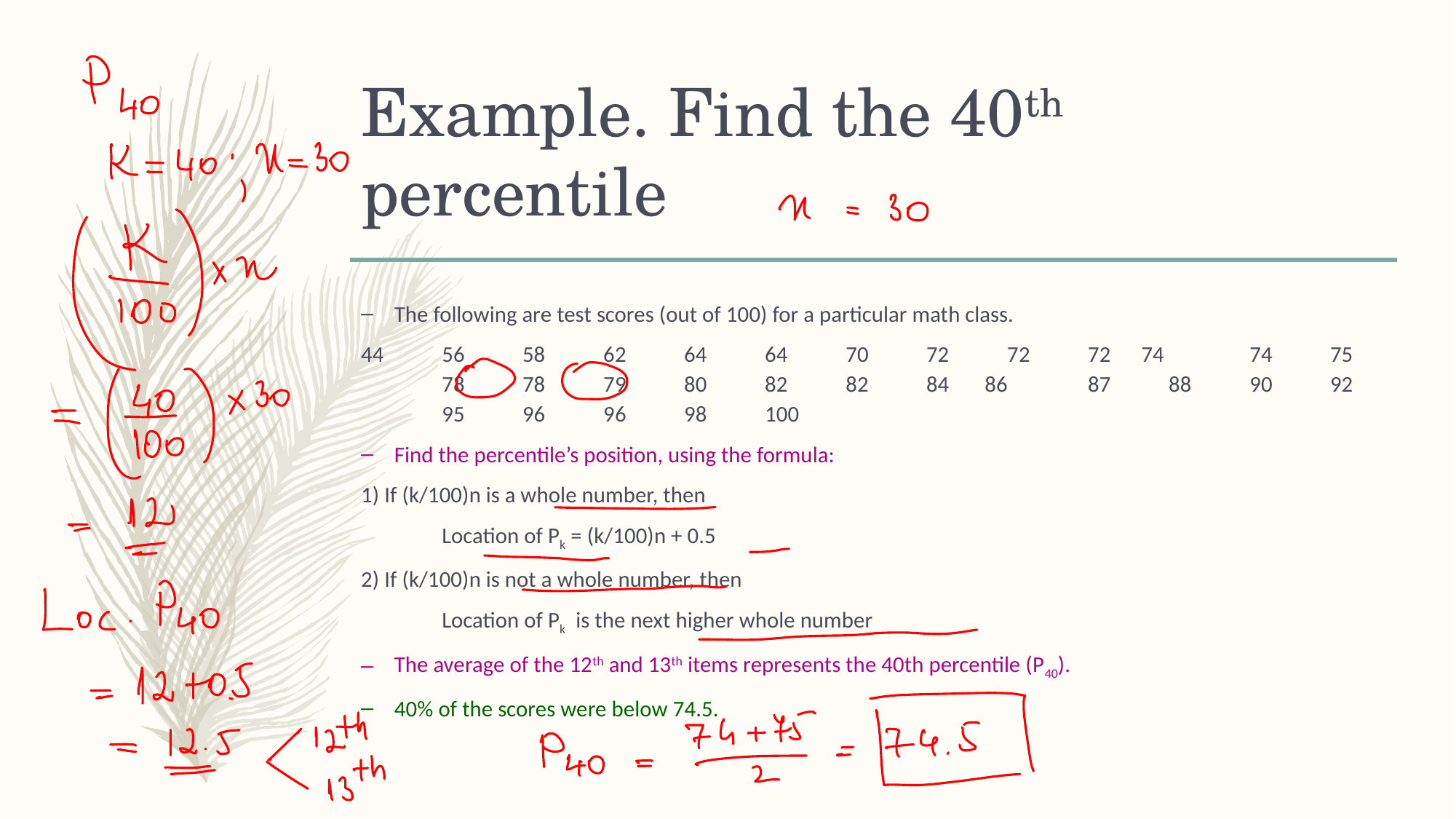

# Example. Find the 40th percentile
The following are test scores (out of 100) for a particular math class.
44	56	58	62	64	64	70	72	72	72      74         	74	75	78	78	79	80	82	82	84       86	87    	88	90	92	95	96	96	98	100
Find the percentile’s position, using the formula:
1) If (k/100)n is a whole number, then
	Location of Pk = (k/100)n + 0.5
2) If (k/100)n is not a whole number, then
	Location of Pk  is the next higher whole number
The average of the 12th and 13th items represents the 40th percentile (P40).
40% of the scores were below 74.5.